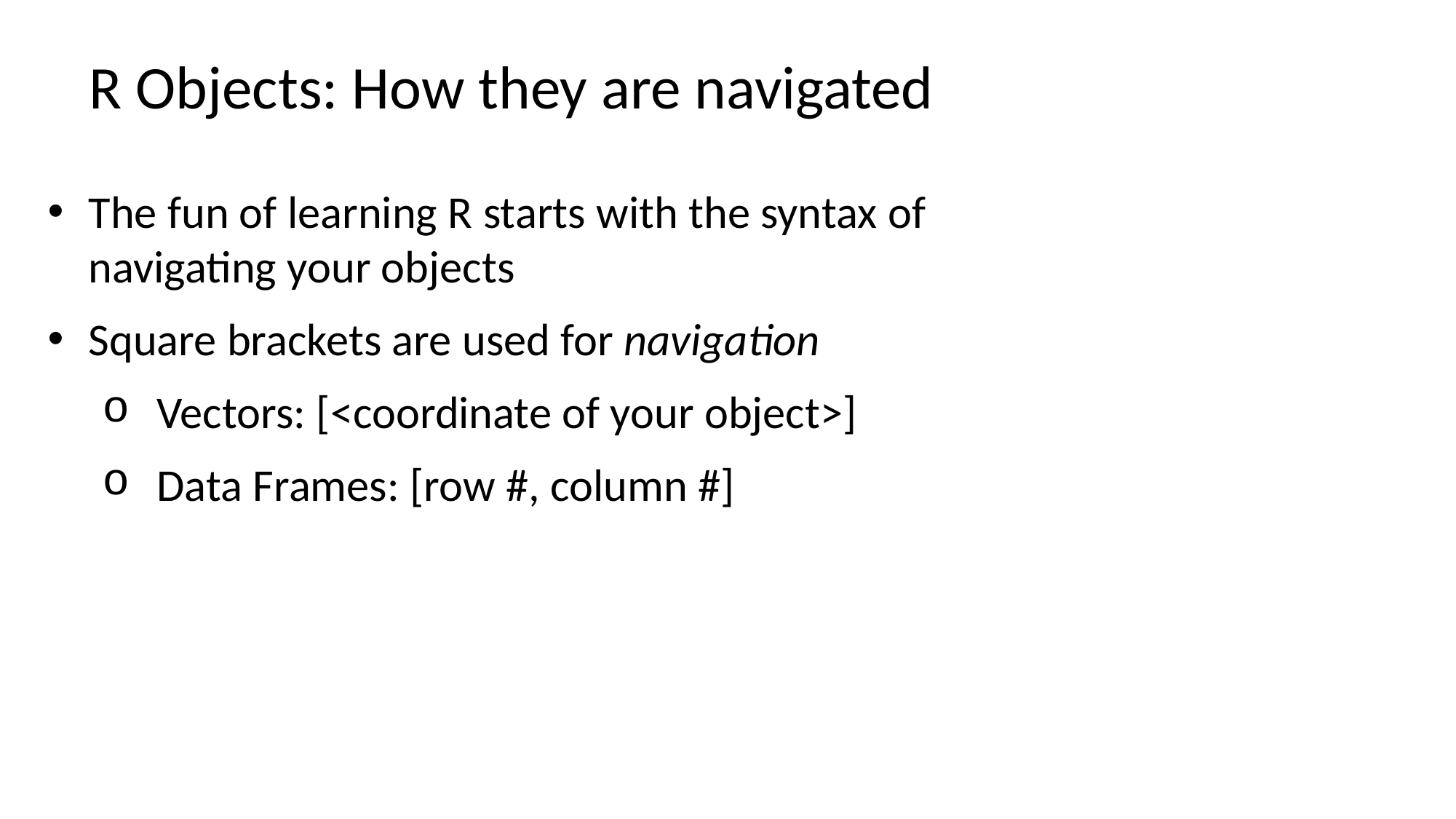

R Objects: How they are navigated
The fun of learning R starts with the syntax of navigating your objects
Square brackets are used for navigation
Vectors: [<coordinate of your object>]
Data Frames: [row #, column #]